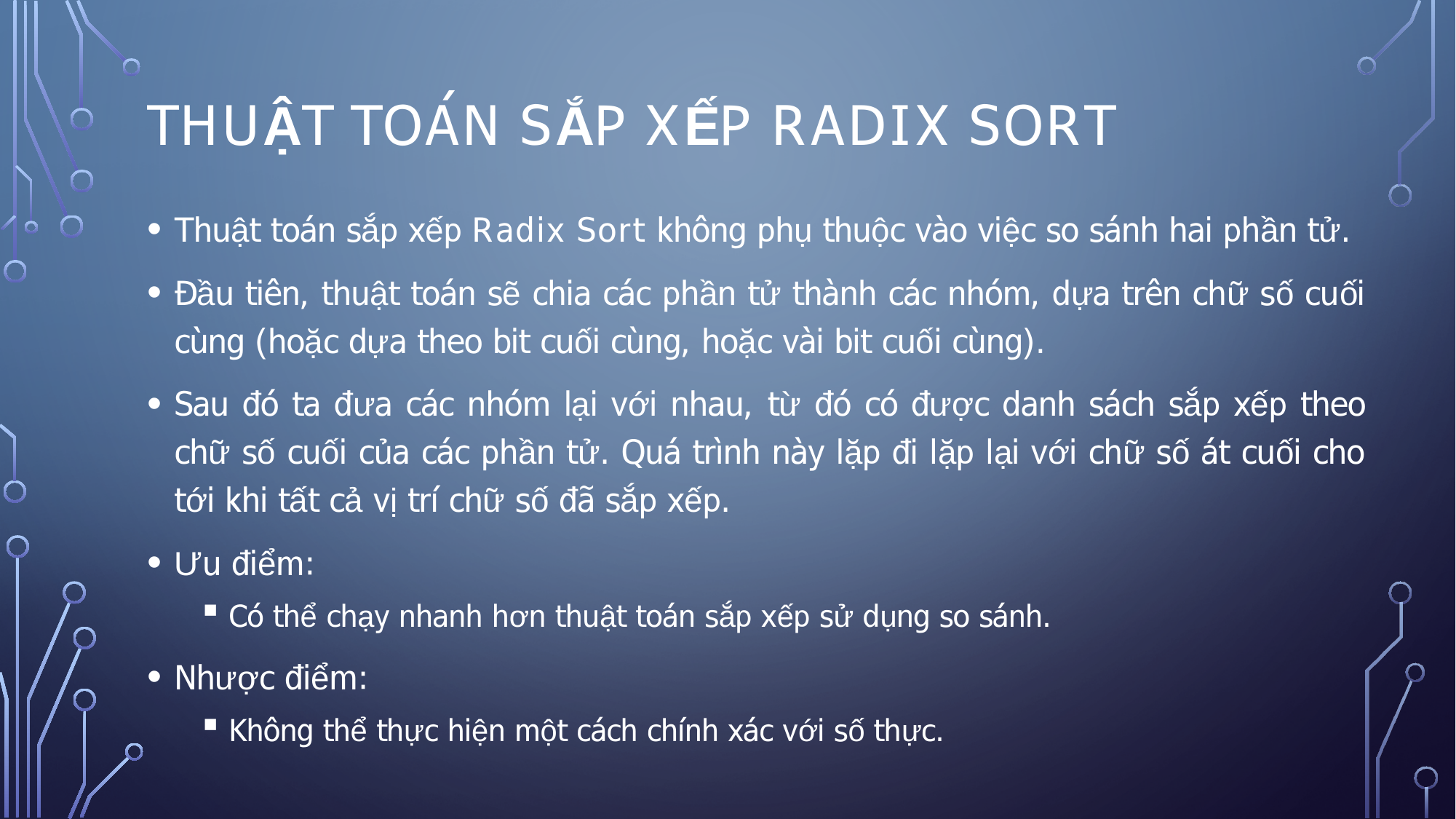

Thuật toán sắp xếp Radix Sort
Thuật toán sắp xếp Radix Sort không phụ thuộc vào việc so sánh hai phần tử.
Đầu tiên, thuật toán sẽ chia các phần tử thành các nhóm, dựa trên chữ số cuối cùng (hoặc dựa theo bit cuối cùng, hoặc vài bit cuối cùng).
Sau đó ta đưa các nhóm lại với nhau, từ đó có được danh sách sắp xếp theo chữ số cuối của các phần tử. Quá trình này lặp đi lặp lại với chữ số át cuối cho tới khi tất cả vị trí chữ số đã sắp xếp.
Ưu điểm:
Có thể chạy nhanh hơn thuật toán sắp xếp sử dụng so sánh.
Nhược điểm:
Không thể thực hiện một cách chính xác với số thực.